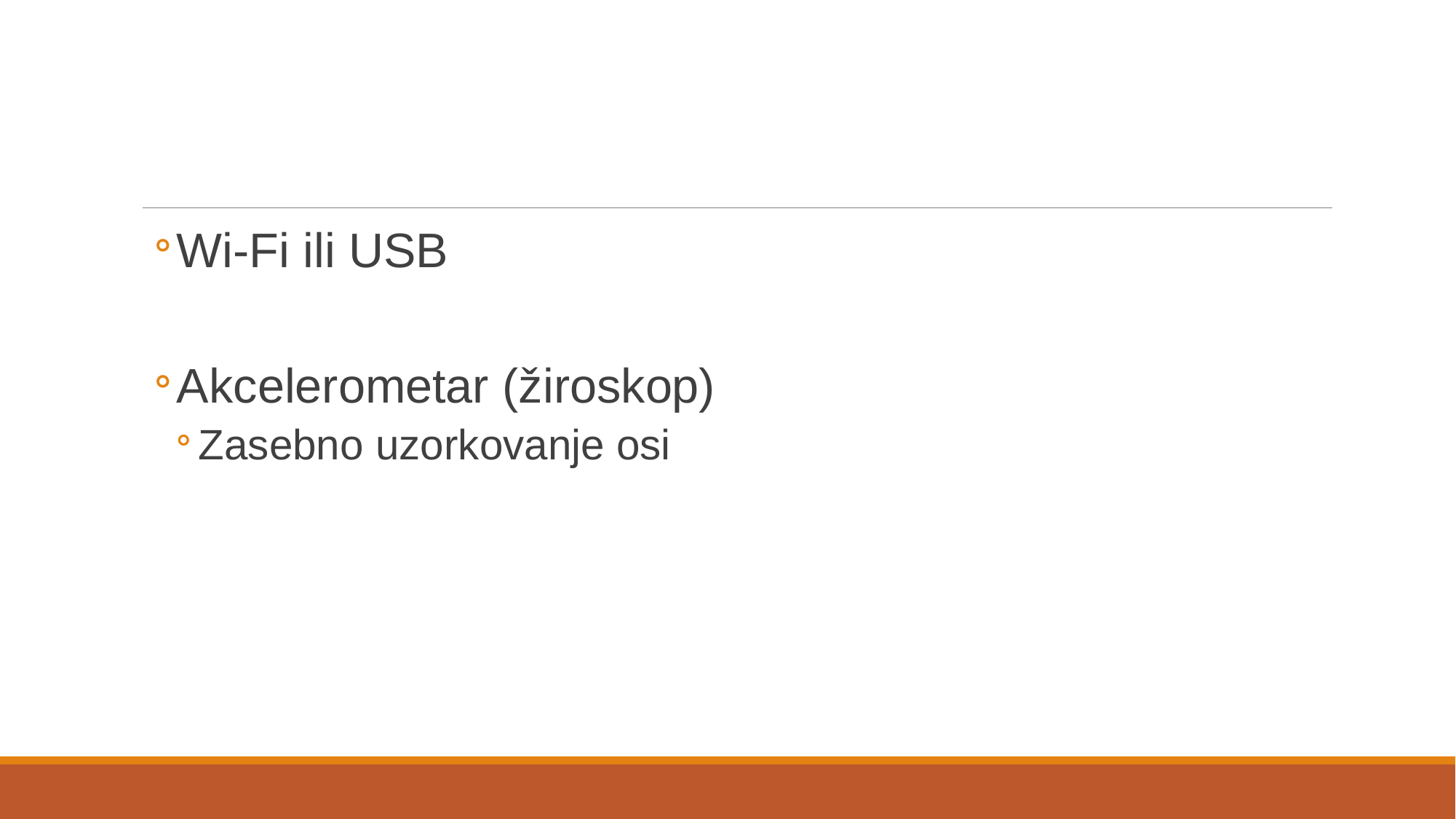

#
Wi-Fi ili USB

Akcelerometar (žiroskop)
Zasebno uzorkovanje osi